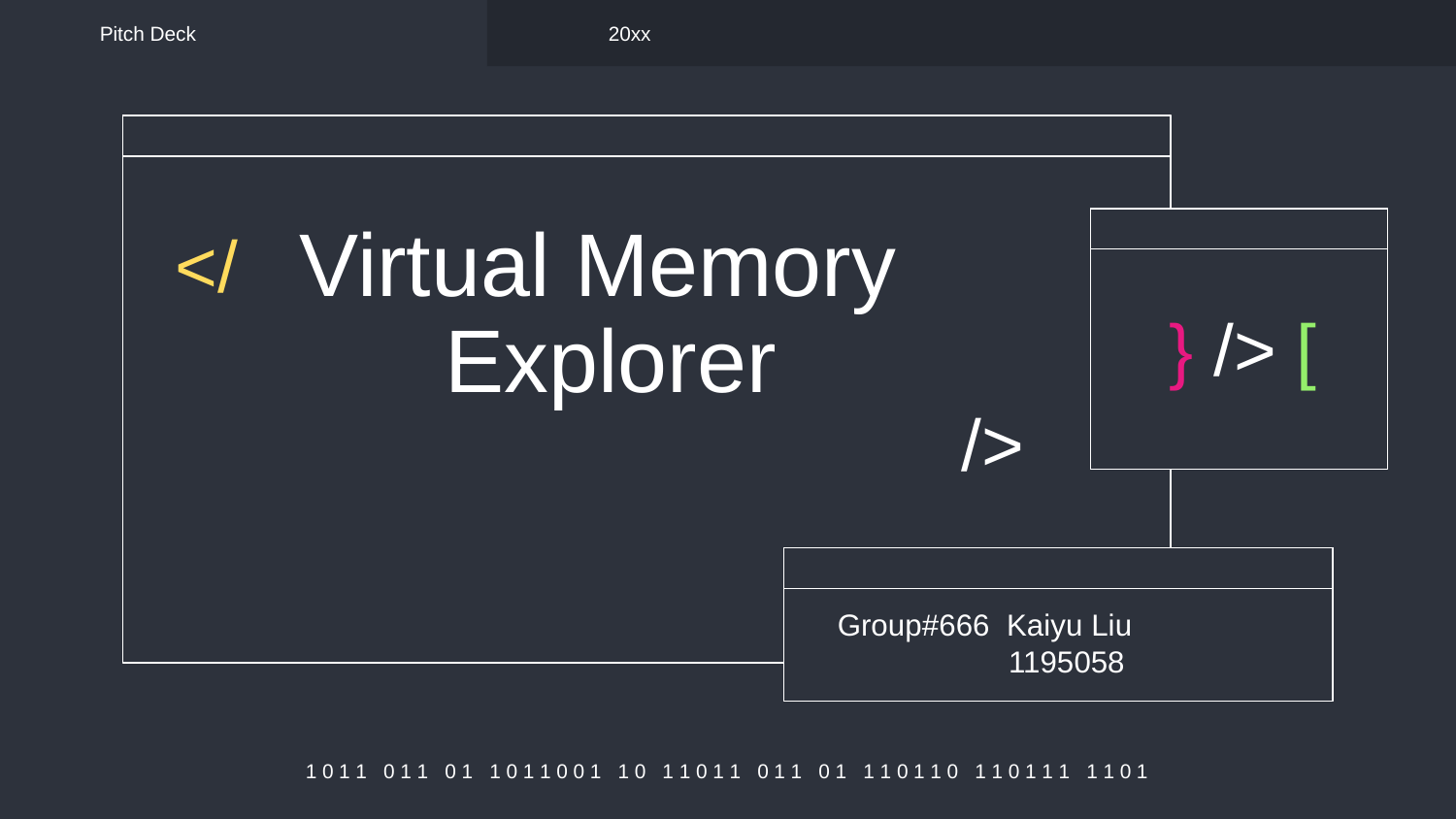

Pitch Deck
20xx

# Virtual Memory Explorer

</
} /> [
/>

Group#666  Kaiyu Liu 		   1195058